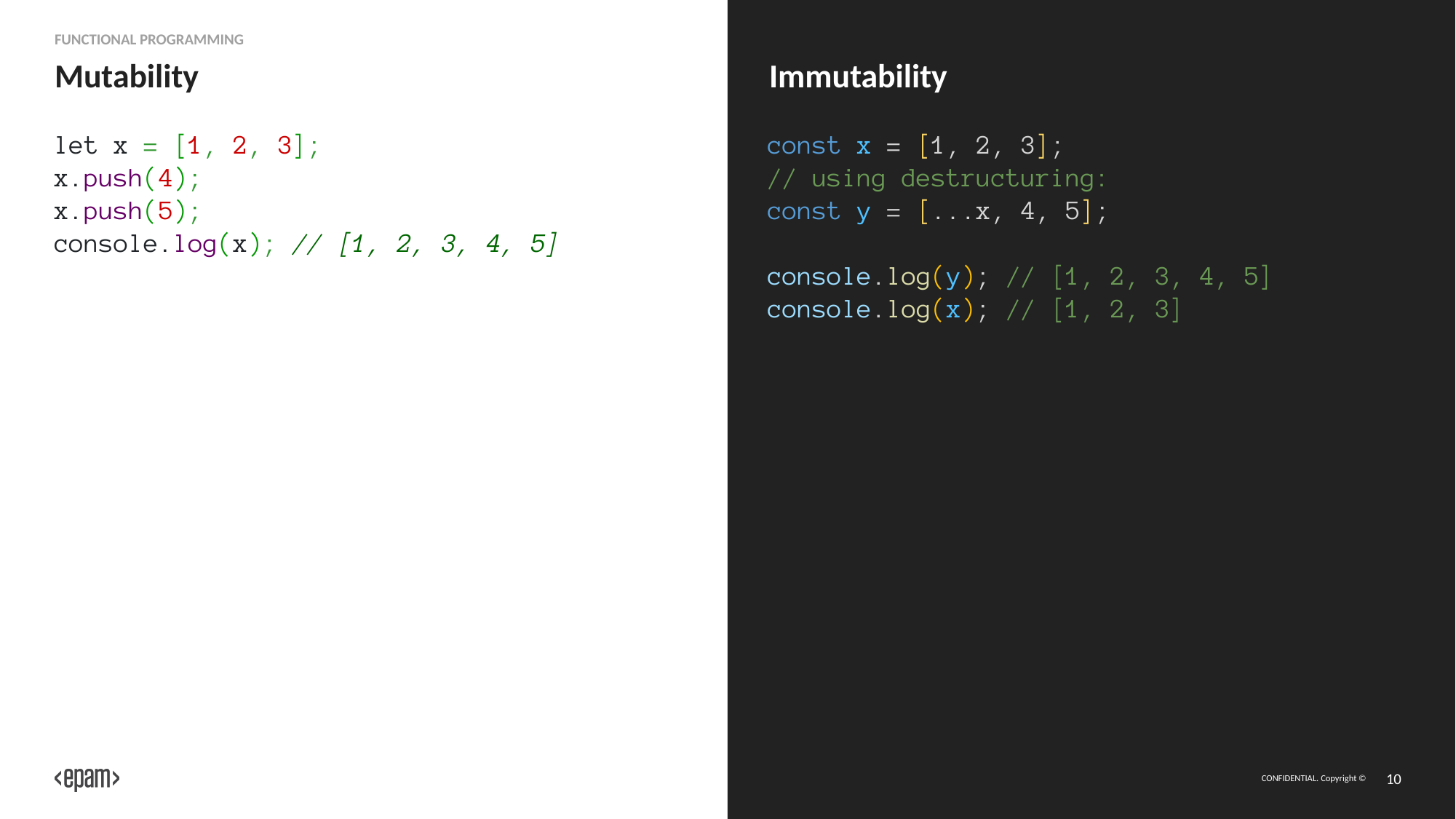

Functional programming
# Mutability
Immutability
const x = [1, 2, 3];
// using destructuring:
const y = [...x, 4, 5];

console.log(y); // [1, 2, 3, 4, 5]
console.log(x); // [1, 2, 3]
let x = [1, 2, 3];
x.push(4);
x.push(5);
console.log(x); // [1, 2, 3, 4, 5]